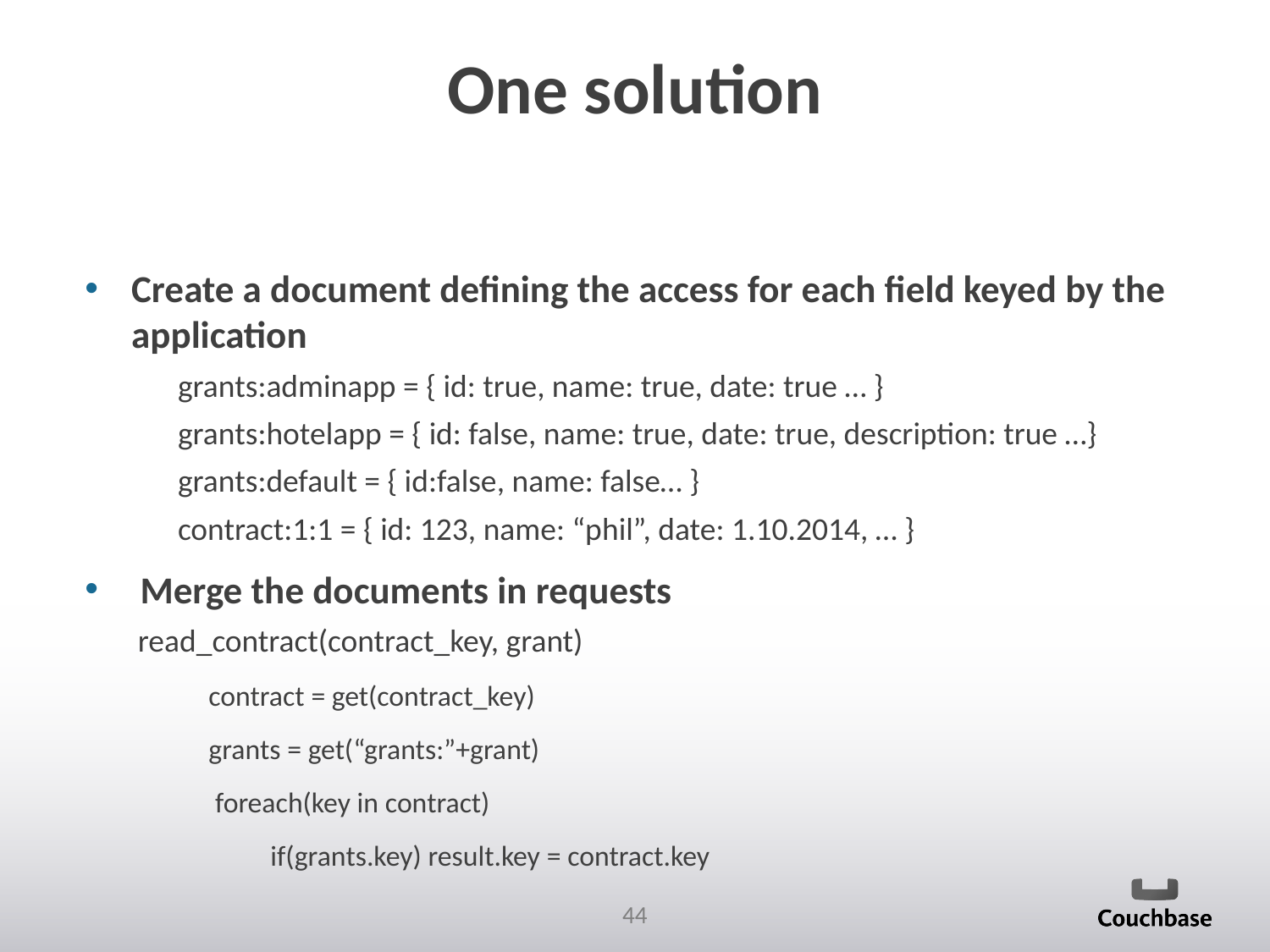

# One solution
Create a document defining the access for each field keyed by the application
grants:adminapp = { id: true, name: true, date: true … }
grants:hotelapp = { id: false, name: true, date: true, description: true …}
grants:default = { id:false, name: false… }
contract:1:1 = { id: 123, name: “phil”, date: 1.10.2014, … }
 Merge the documents in requests
 read_contract(contract_key, grant)
contract = get(contract_key)
grants = get(“grants:”+grant)
 foreach(key in contract)
if(grants.key) result.key = contract.key